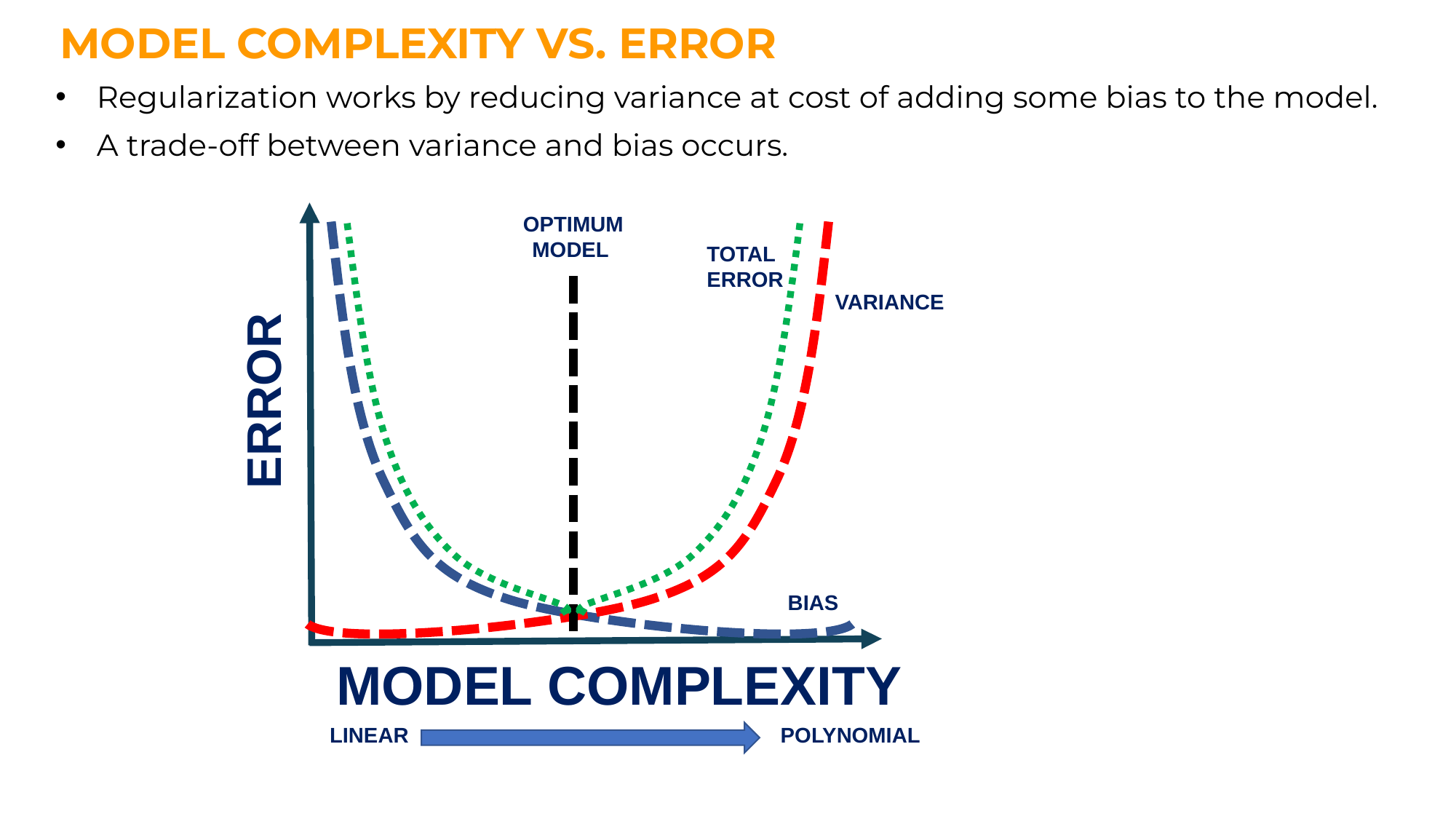

MODEL COMPLEXITY VS. ERROR
Regularization works by reducing variance at cost of adding some bias to the model.
A trade-off between variance and bias occurs.
OPTIMUM MODEL

TOTAL ERROR
VARIANCE
ERROR
BIAS
MODEL COMPLEXITY
LINEAR
POLYNOMIAL